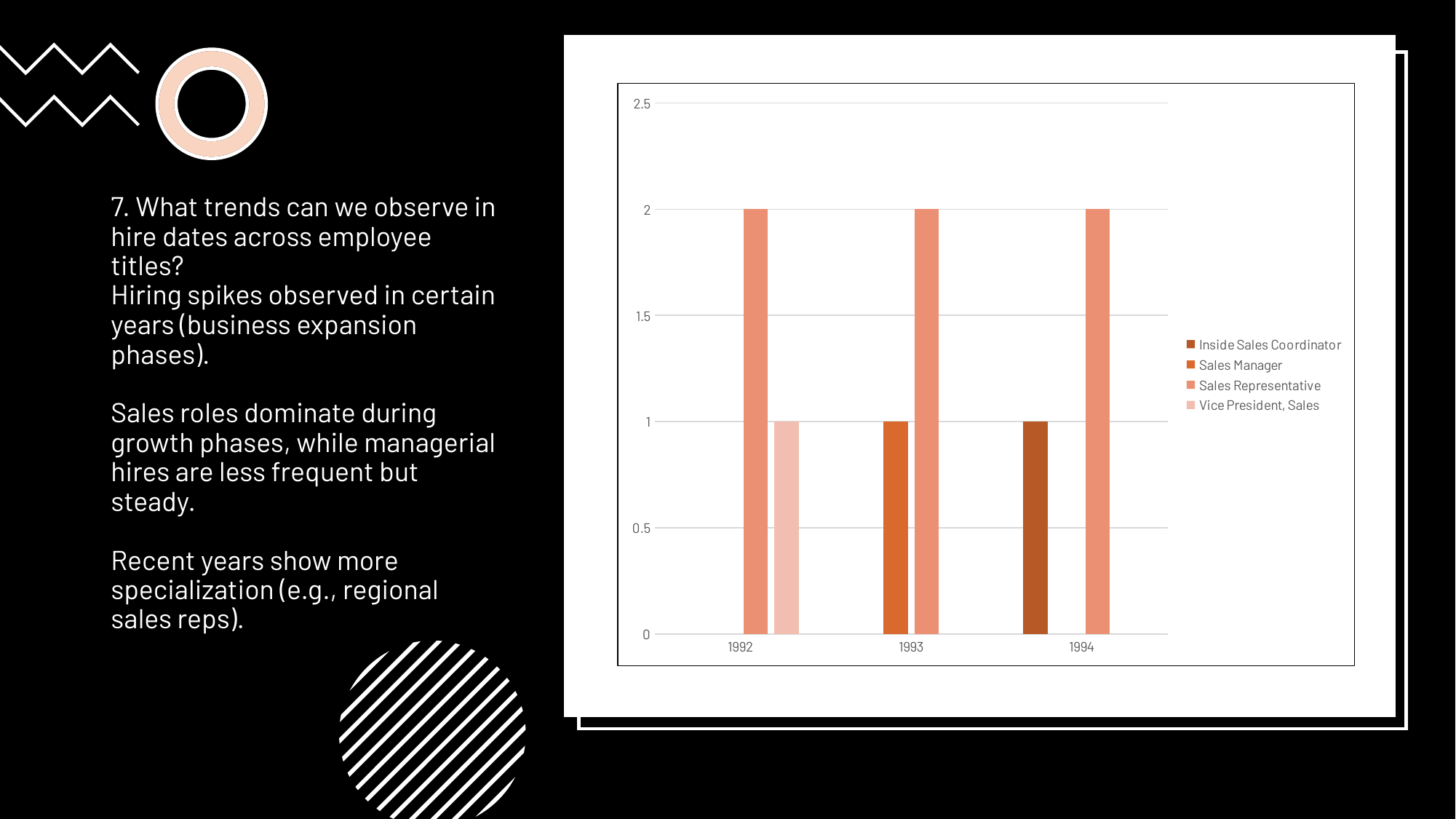

### Chart

| Category | Inside Sales Coordinator | Sales Manager | Sales Representative | Vice President, Sales |
|---|---|---|---|---|
| 1992 | None | None | 2.0 | 1.0 |
| 1993 | None | 1.0 | 2.0 | None |
| 1994 | 1.0 | None | 2.0 | None |
# 7. What trends can we observe in hire dates across employee titles? Hiring spikes observed in certain years (business expansion phases). Sales roles dominate during growth phases, while managerial hires are less frequent but steady. Recent years show more specialization (e.g., regional sales reps).